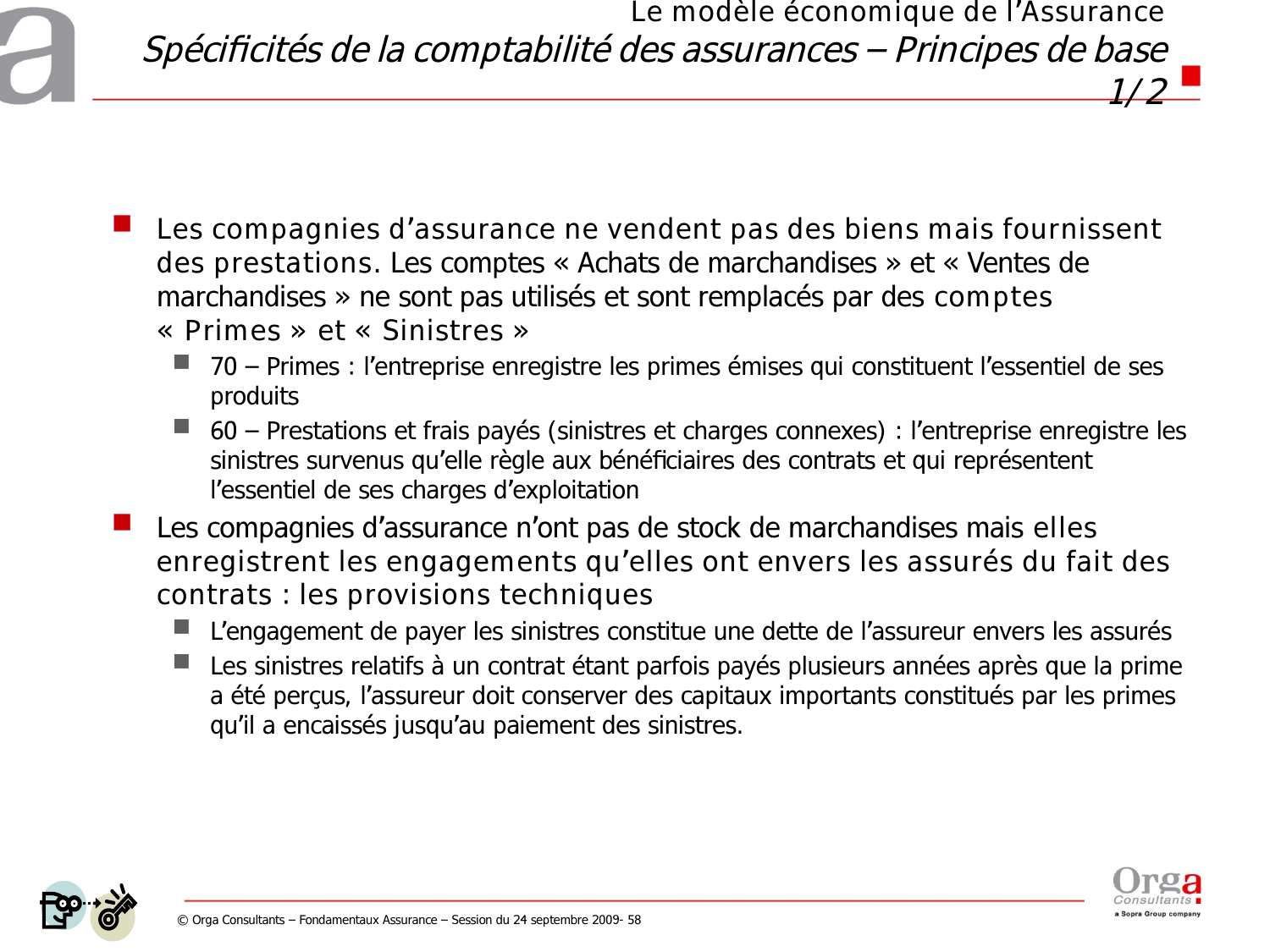

# Le modèle économique de l’Assurance Spécificités de la comptabilité des assurances – Principes de base 1/2
Les compagnies d’assurance ne vendent pas des biens mais fournissent des prestations. Les comptes « Achats de marchandises » et « Ventes de marchandises » ne sont pas utilisés et sont remplacés par des comptes « Primes » et « Sinistres »
70 – Primes : l’entreprise enregistre les primes émises qui constituent l’essentiel de ses produits
60 – Prestations et frais payés (sinistres et charges connexes) : l’entreprise enregistre les sinistres survenus qu’elle règle aux bénéficiaires des contrats et qui représentent l’essentiel de ses charges d’exploitation
Les compagnies d’assurance n’ont pas de stock de marchandises mais elles enregistrent les engagements qu’elles ont envers les assurés du fait des contrats : les provisions techniques
L’engagement de payer les sinistres constitue une dette de l’assureur envers les assurés
Les sinistres relatifs à un contrat étant parfois payés plusieurs années après que la prime a été perçus, l’assureur doit conserver des capitaux importants constitués par les primes qu’il a encaissés jusqu’au paiement des sinistres.